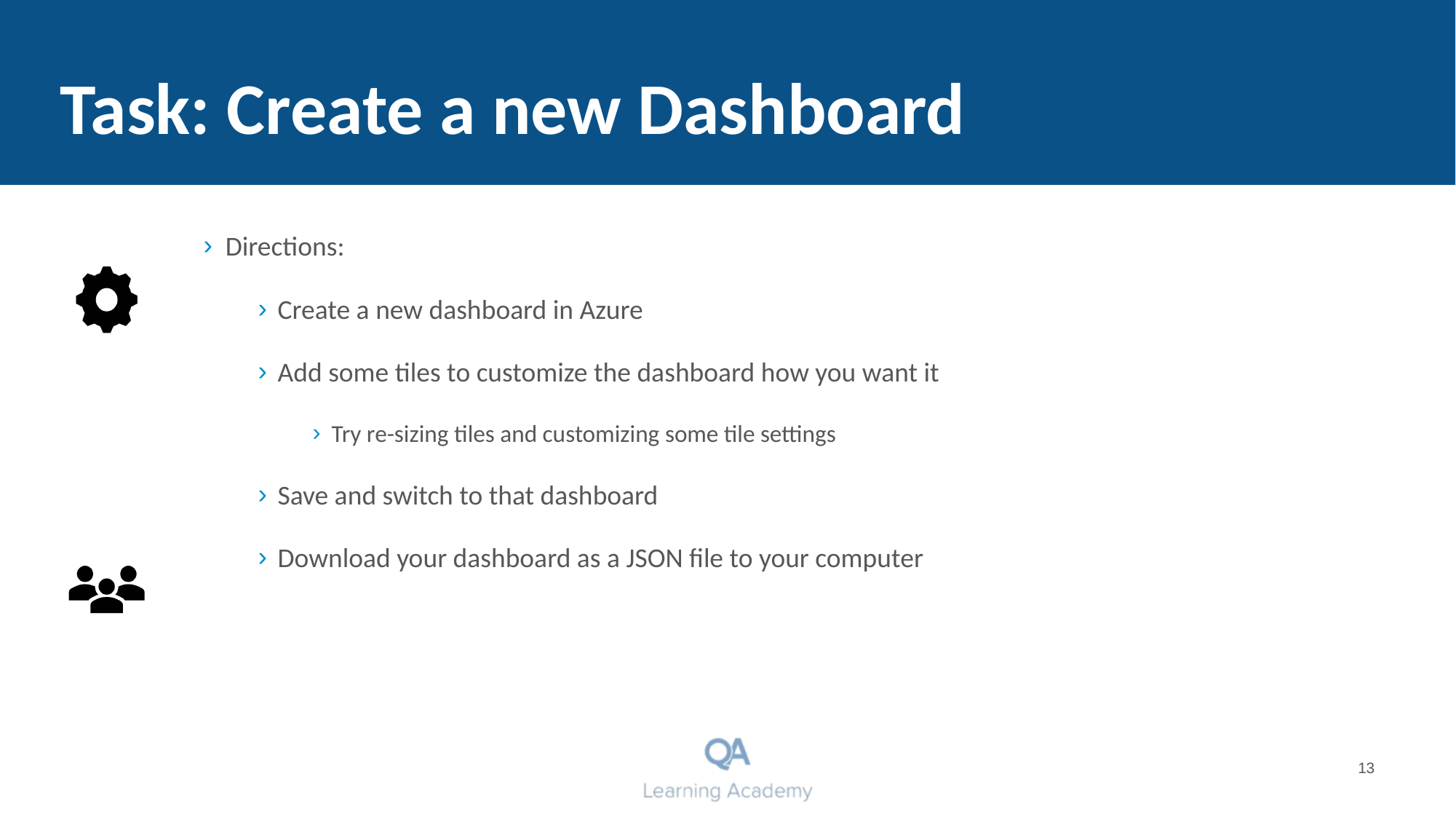

# Task: Create a new Dashboard
Directions:
Create a new dashboard in Azure
Add some tiles to customize the dashboard how you want it
Try re-sizing tiles and customizing some tile settings
Save and switch to that dashboard
Download your dashboard as a JSON file to your computer
13